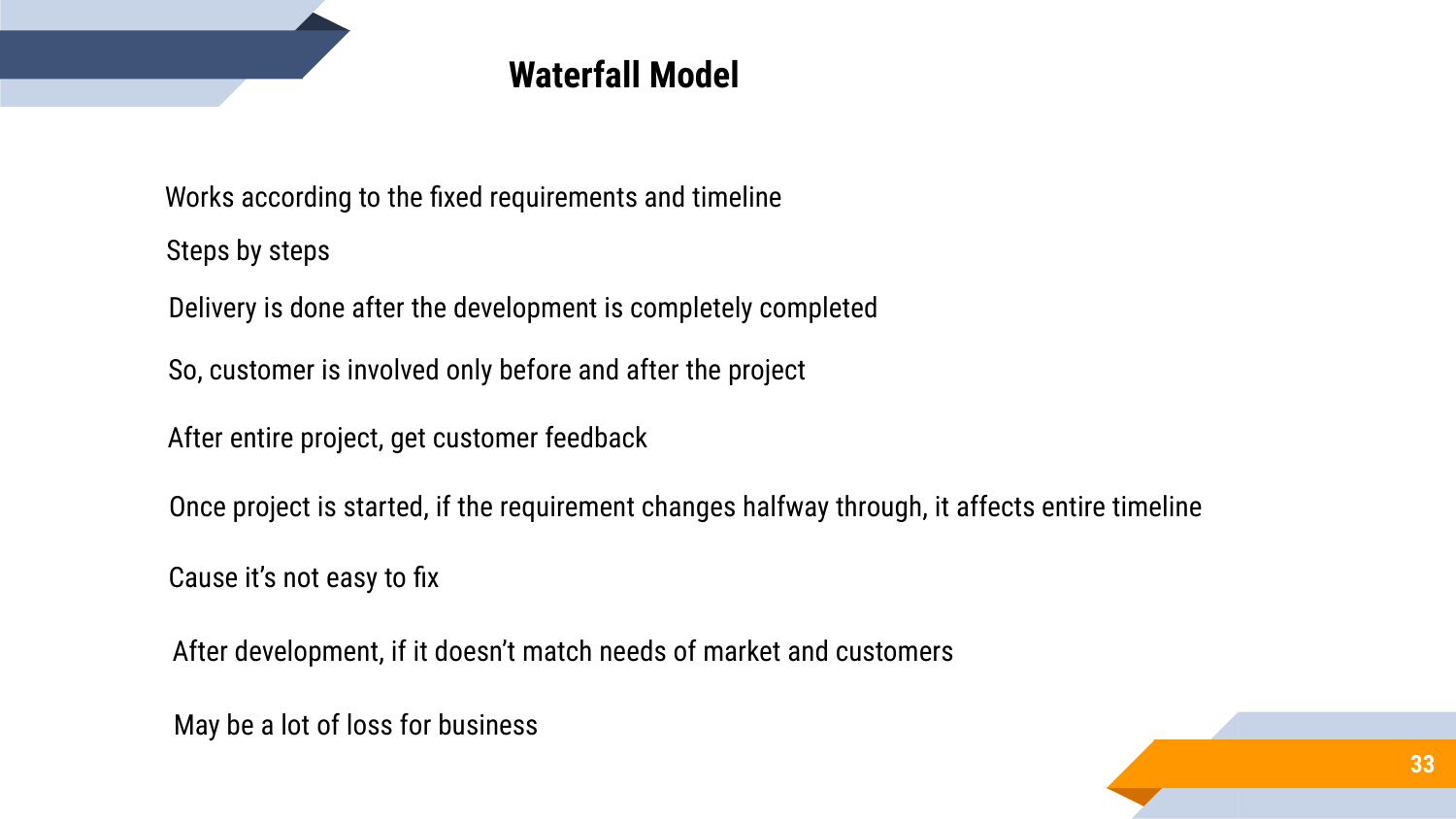

Waterfall Model
Works according to the fixed requirements and timeline
Steps by steps
Delivery is done after the development is completely completed
So, customer is involved only before and after the project
After entire project, get customer feedback
Once project is started, if the requirement changes halfway through, it affects entire timeline
Cause it’s not easy to fix
After development, if it doesn’t match needs of market and customers
May be a lot of loss for business
33